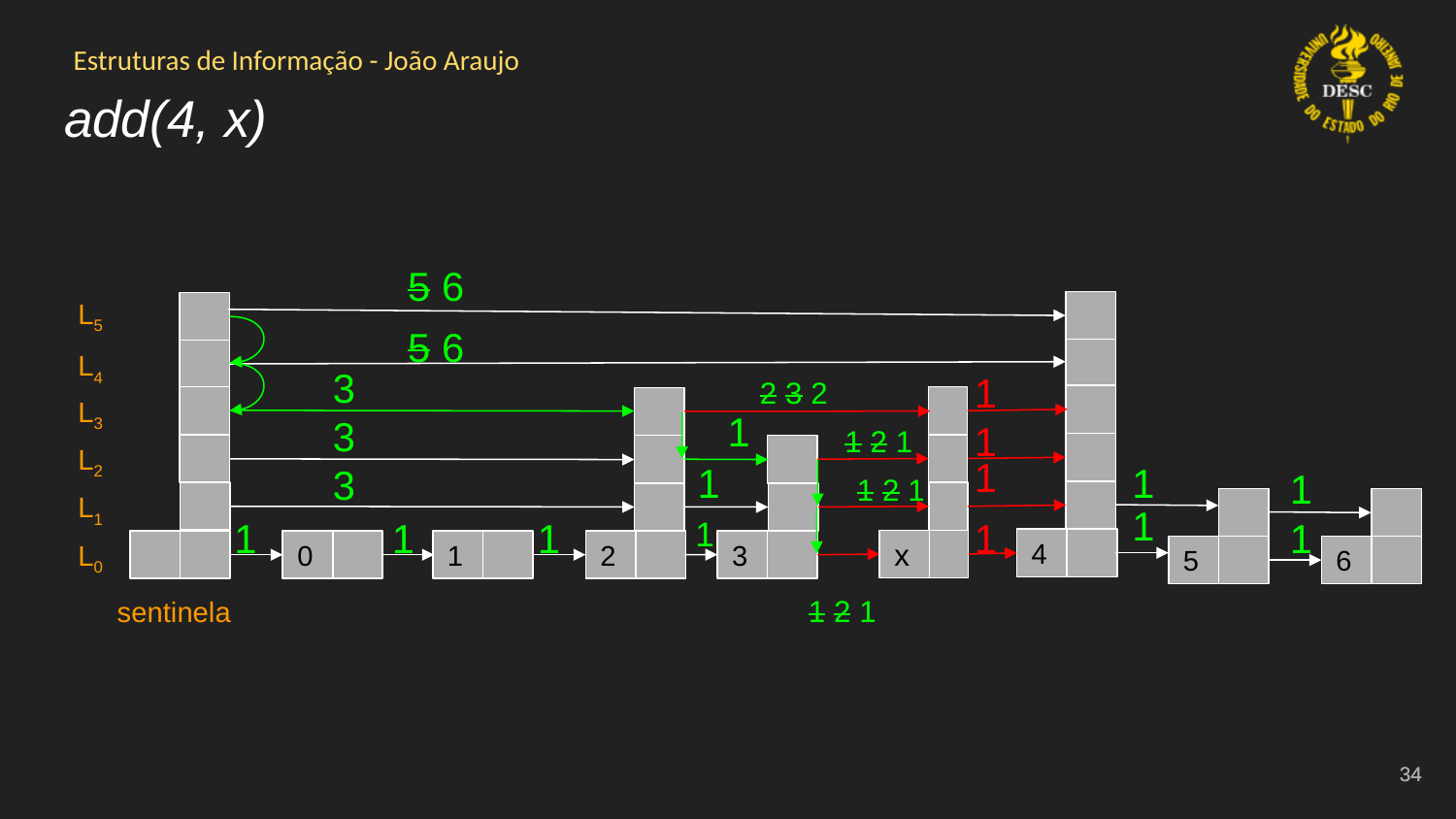

# add(4, x)
5 6
L5

5 6
L4

3
1
2 3 2
L3

1
3
1
1 2 1
L2

1
1
1
3
1
1 2 1
L1

1

1
1
1
1
1
1
L0
4

x

0

1

2

3

5

6

1 2 1
sentinela
34
34